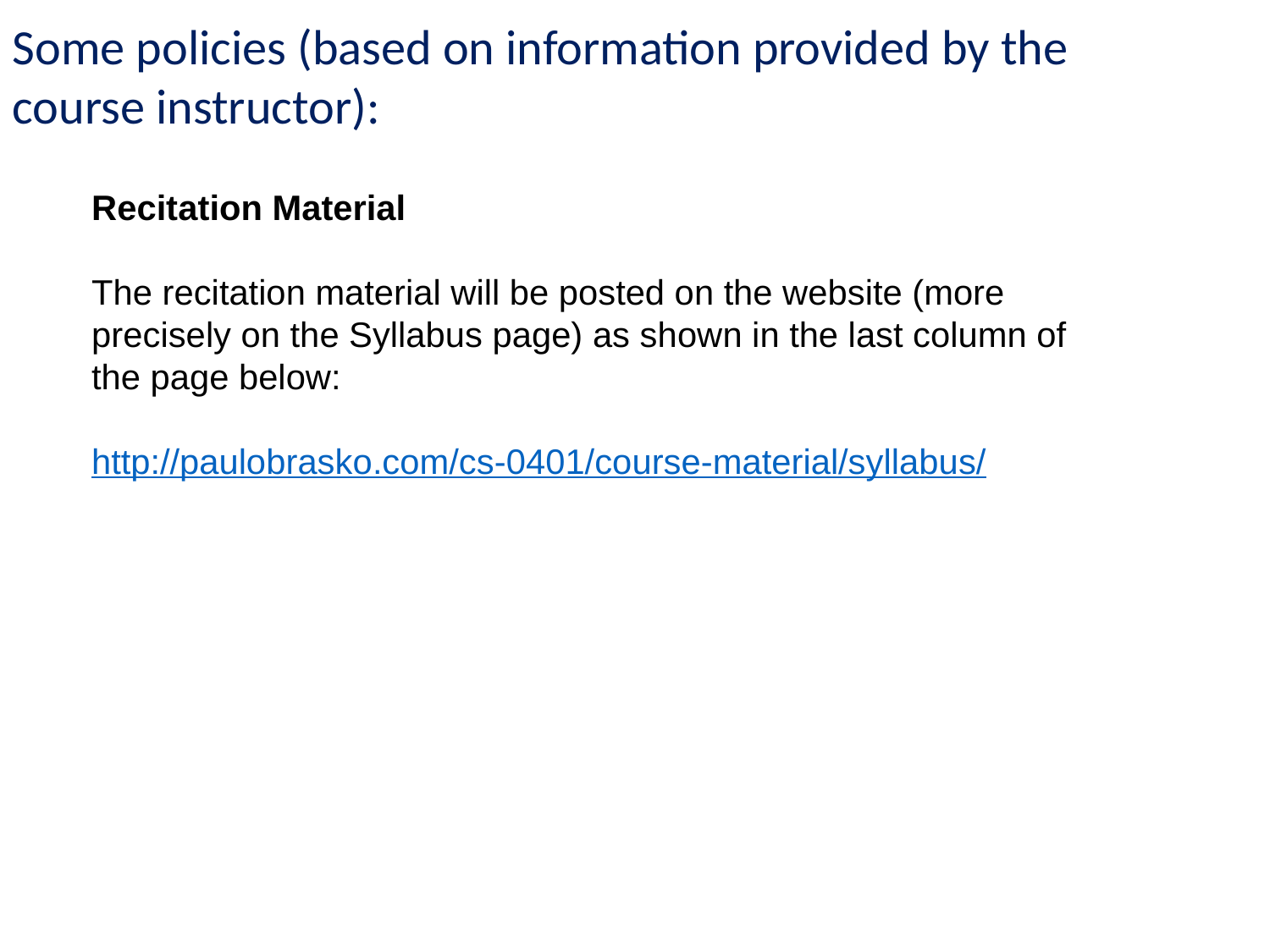

Some policies (based on information provided by the course instructor):
Recitation Material

The recitation material will be posted on the website (more precisely on the Syllabus page) as shown in the last column of the page below:
http://paulobrasko.com/cs-0401/course-material/syllabus/